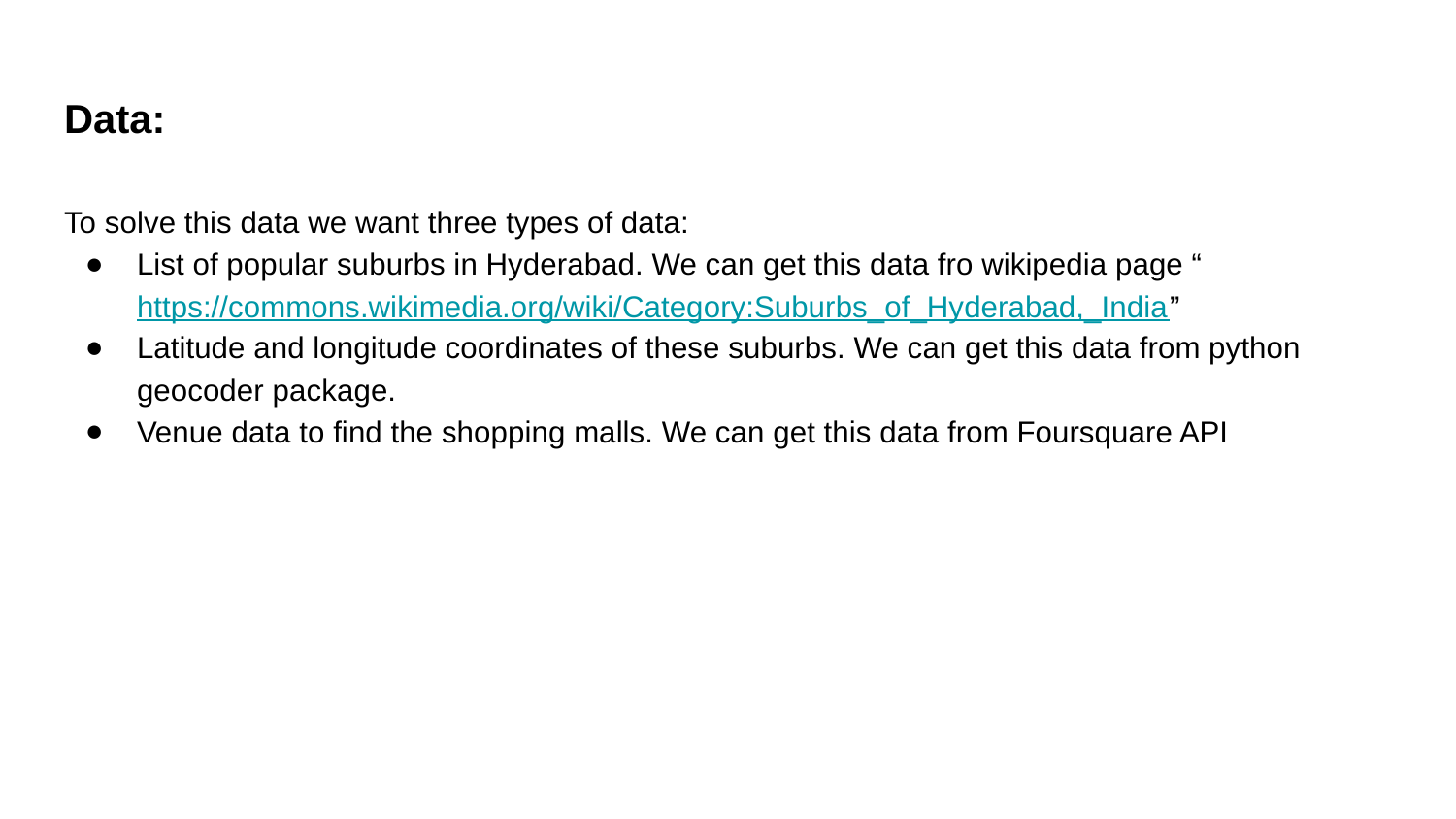

# Data:
To solve this data we want three types of data:
List of popular suburbs in Hyderabad. We can get this data fro wikipedia page “https://commons.wikimedia.org/wiki/Category:Suburbs_of_Hyderabad,_India”
Latitude and longitude coordinates of these suburbs. We can get this data from python geocoder package.
Venue data to find the shopping malls. We can get this data from Foursquare API